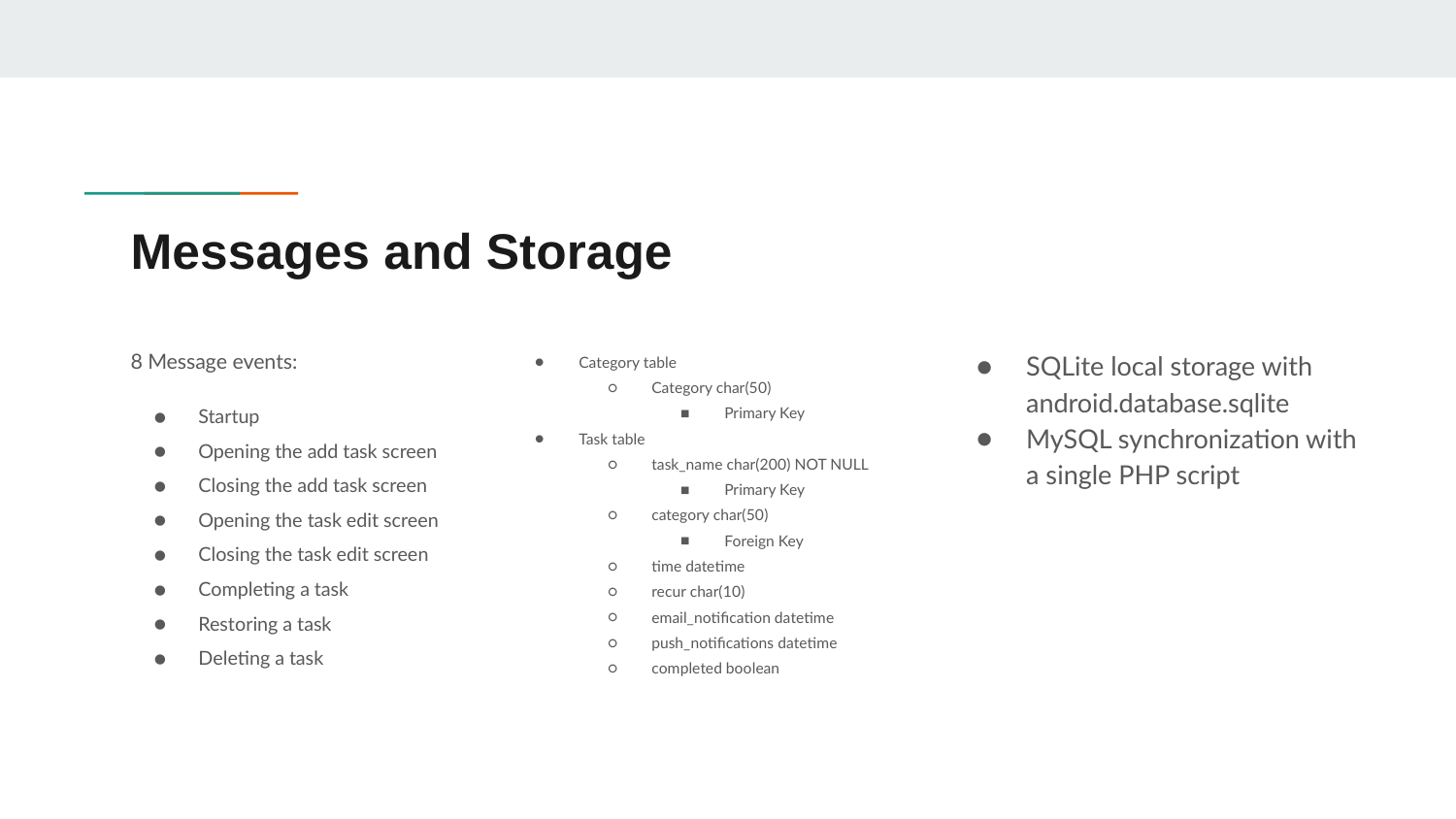

# Messages and Storage
8 Message events:
Startup
Opening the add task screen
Closing the add task screen
Opening the task edit screen
Closing the task edit screen
Completing a task
Restoring a task
Deleting a task
Category table
Category char(50)
Primary Key
Task table
task_name char(200) NOT NULL
Primary Key
category char(50)
Foreign Key
time datetime
recur char(10)
email_notification datetime
push_notifications datetime
completed boolean
SQLite local storage with android.database.sqlite
MySQL synchronization with a single PHP script